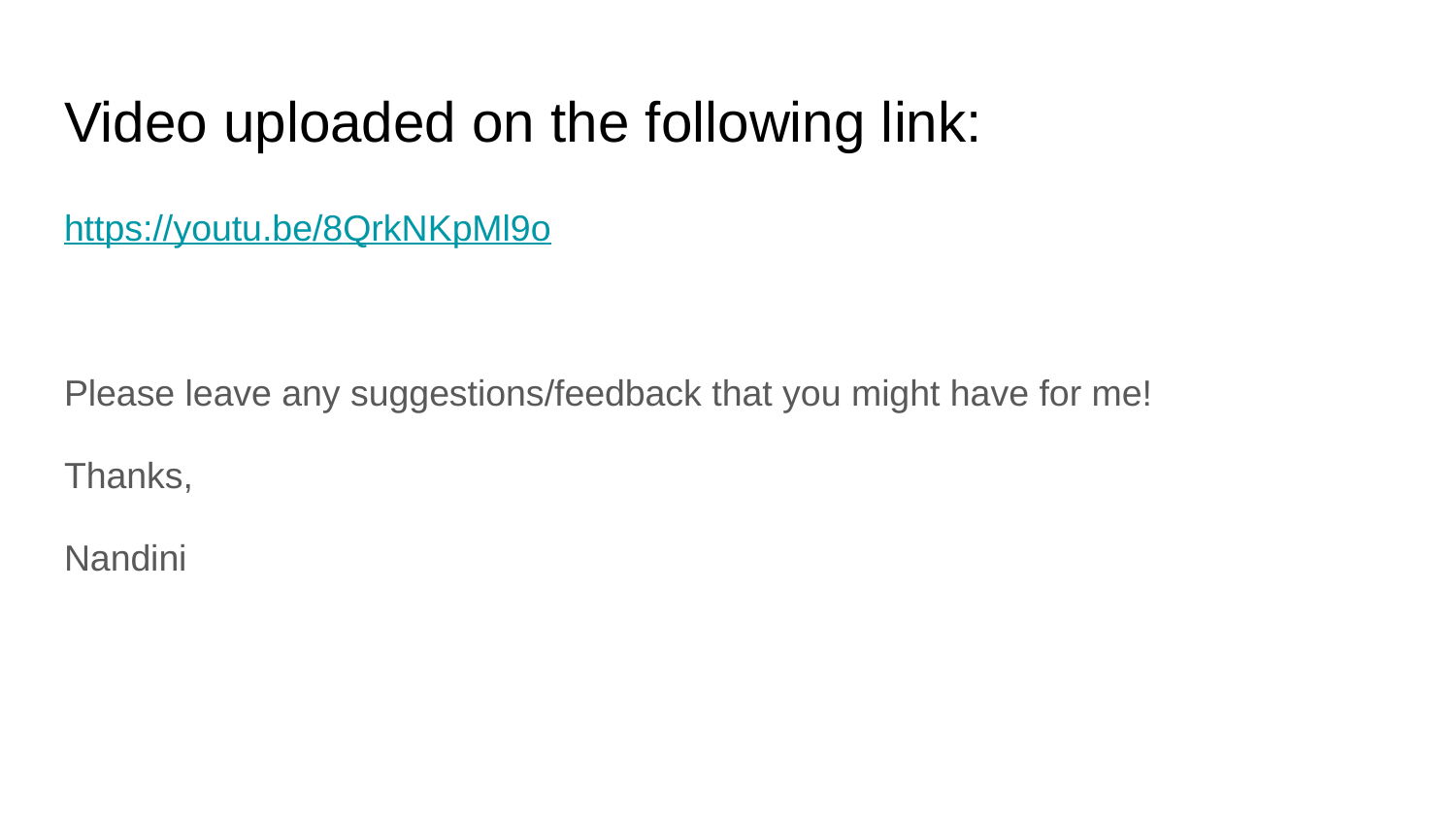

# Video uploaded on the following link:
https://youtu.be/8QrkNKpMl9o

Please leave any suggestions/feedback that you might have for me!
Thanks,
Nandini